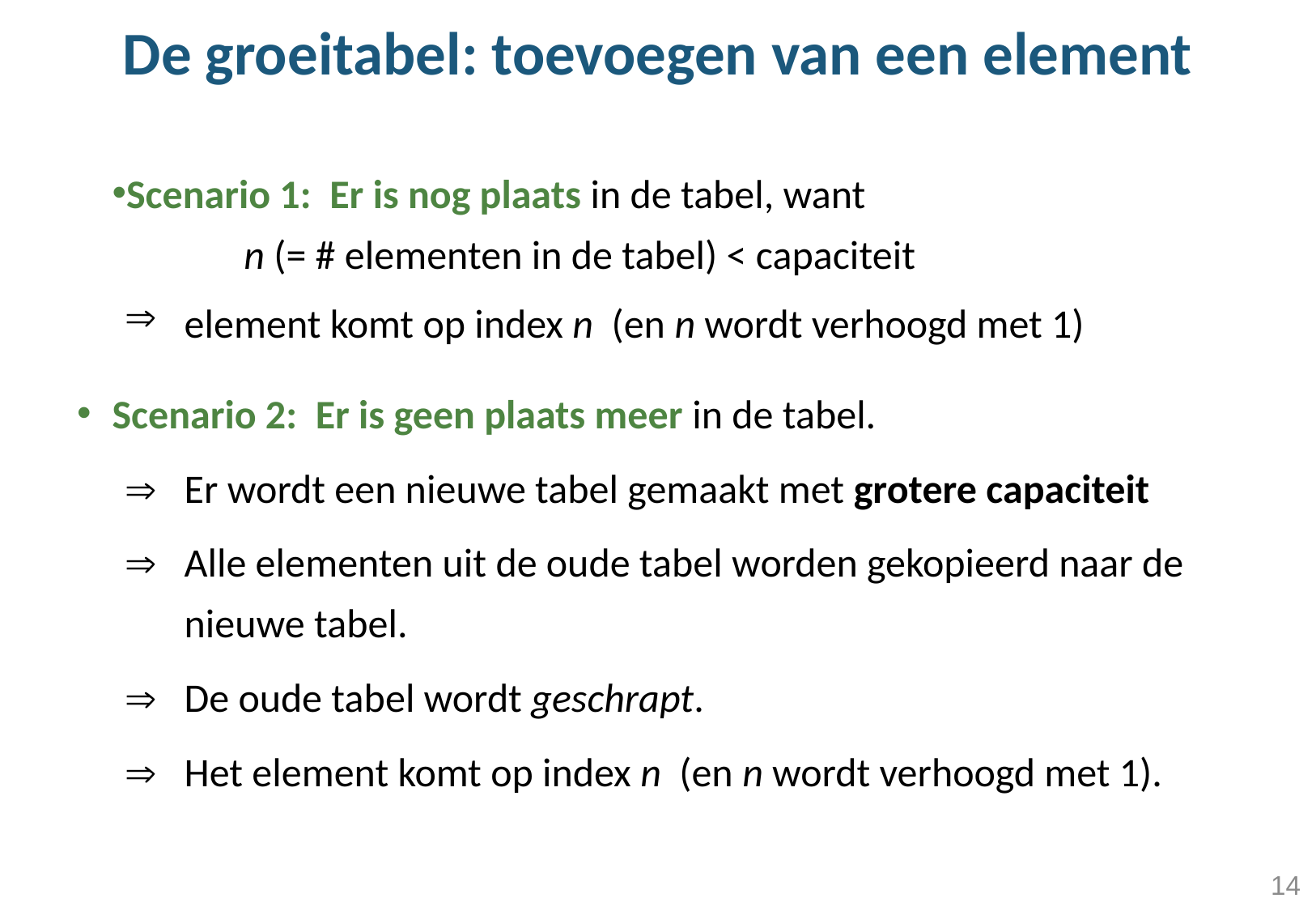

# De groeitabel: toevoegen van een element
Scenario 1:  Er is nog plaats in de tabel, want 	     	 		     n (= # elementen in de tabel) < capaciteit
element komt op index n  (en n wordt verhoogd met 1)
Scenario 2:  Er is geen plaats meer in de tabel.
⇒	Er wordt een nieuwe tabel gemaakt met grotere capaciteit
⇒ 	Alle elementen uit de oude tabel worden gekopieerd naar de nieuwe tabel.
⇒ 	De oude tabel wordt geschrapt.
⇒ 	Het element komt op index n  (en n wordt verhoogd met 1).
14